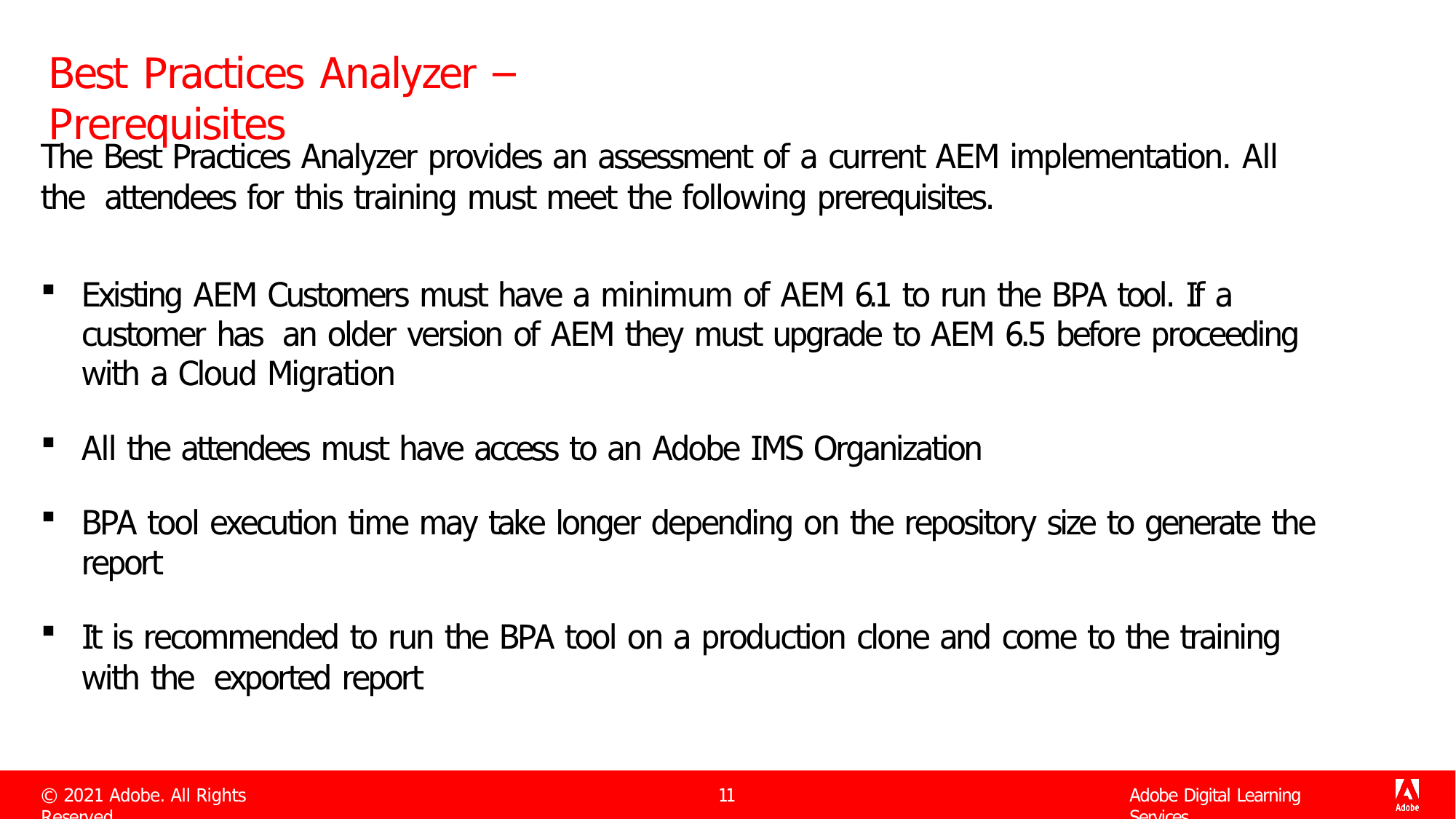

# Best Practices Analyzer – Prerequisites
The Best Practices Analyzer provides an assessment of a current AEM implementation. All the  attendees for this training must meet the following prerequisites.

Existing AEM Customers must have a minimum of AEM 6.1 to run the BPA tool. If a customer has  an older version of AEM they must upgrade to AEM 6.5 before proceeding with a Cloud Migration
All the attendees must have access to an Adobe IMS Organization
BPA tool execution time may take longer depending on the repository size to generate the report
It is recommended to run the BPA tool on a production clone and come to the training with the  exported report
© 2021 Adobe. All Rights Reserved
11
Adobe Digital Learning Services